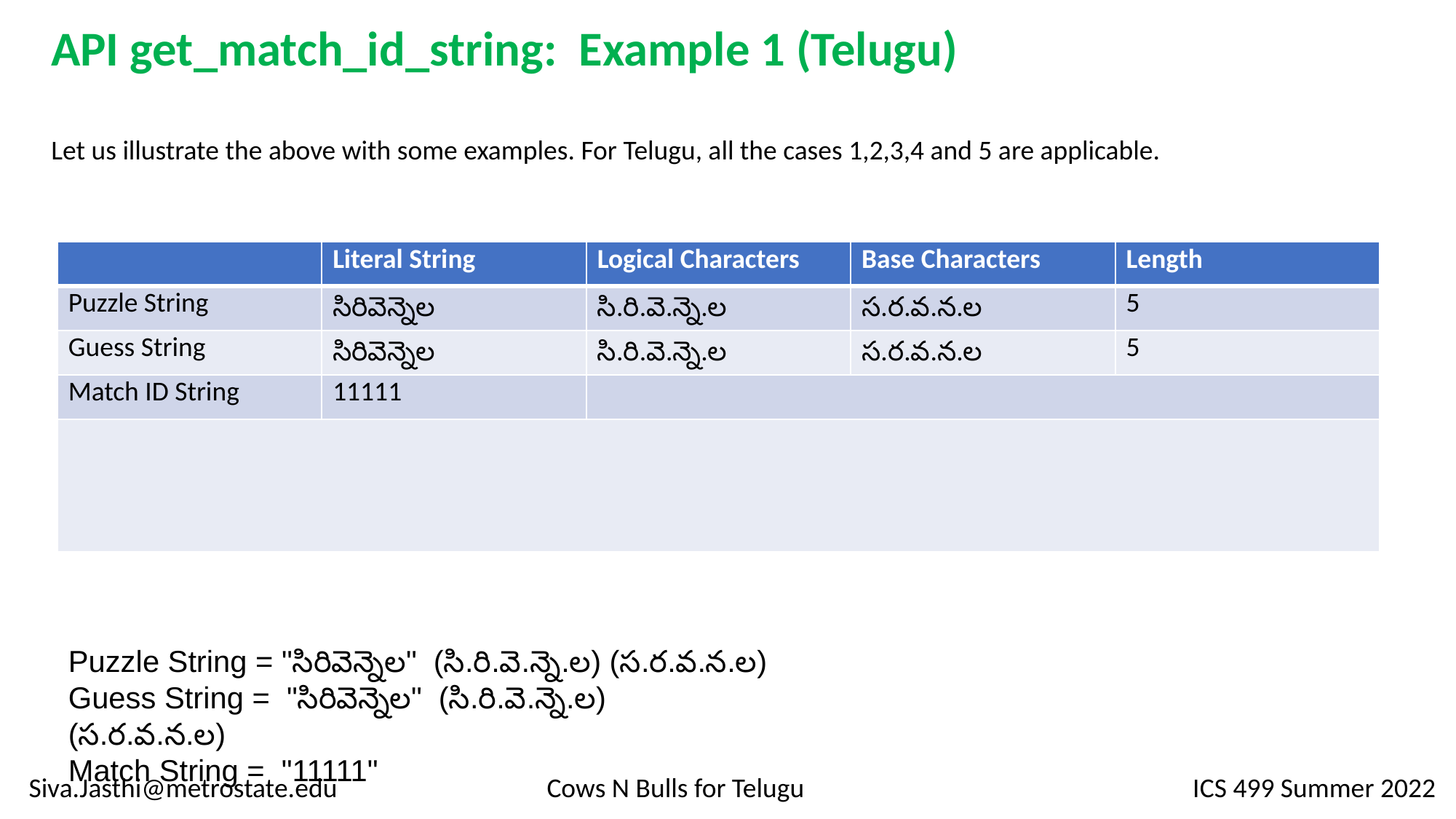

API get_match_id_string:  Example 1 (Telugu)
Let us illustrate the above with some examples. For Telugu, all the cases 1,2,3,4 and 5 are applicable.

|  | Literal String | Logical Characters | Base Characters | Length |
| --- | --- | --- | --- | --- |
| Puzzle String | సిరివెన్నెల | సి.రి.వె.న్నె.ల | స.ర.వ.న.ల | 5 |
| Guess String | సిరివెన్నెల | సి.రి.వె.న్నె.ల | స.ర.వ.న.ల | 5 |
| Match ID String | 11111 |  |  |  |
|  |  |  |  |  |
Puzzle String = "సిరివెన్నెల"  (సి.రి.వె.న్నె.ల) (స.ర.వ.న.ల)
Guess String =  "సిరివెన్నెల"  (సి.రి.వె.న్నె.ల)  (స.ర.వ.న.ల)
Match String =  "11111"
Siva.Jasthi@metrostate.edu                                  Cows N Bulls for Telugu                                                               ICS 499 Summer 2022